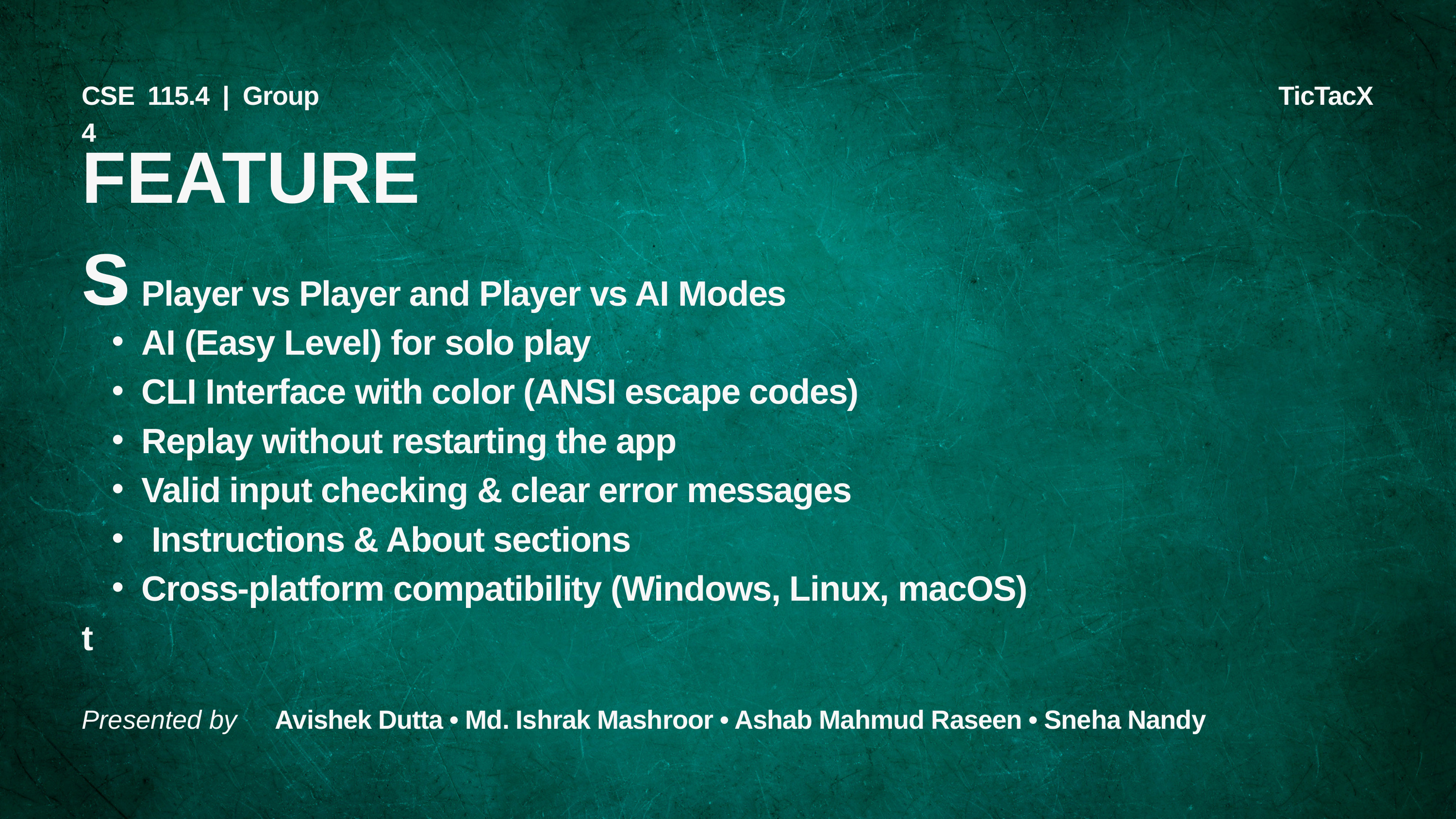

CSE 115.4 | Group 4
TicTacX
FEATURES
Player vs Player and Player vs AI Modes
AI (Easy Level) for solo play
CLI Interface with color (ANSI escape codes)
Replay without restarting the app
Valid input checking & clear error messages
 Instructions & About sections
Cross-platform compatibility (Windows, Linux, macOS)
t
Presented by
Avishek Dutta • Md. Ishrak Mashroor • Ashab Mahmud Raseen • Sneha Nandy